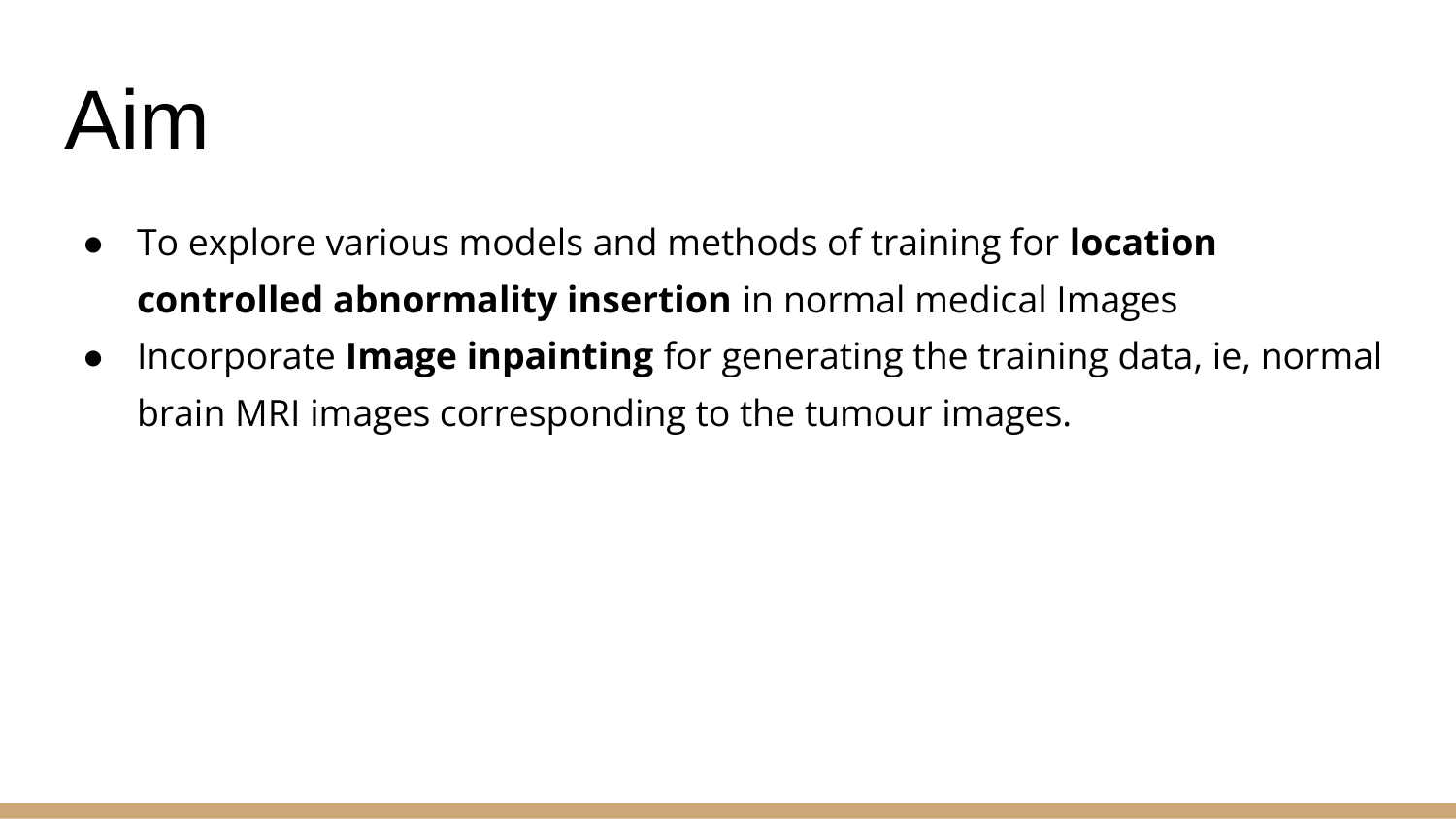

# Aim
To explore various models and methods of training for location controlled abnormality insertion in normal medical Images
Incorporate Image inpainting for generating the training data, ie, normal brain MRI images corresponding to the tumour images.